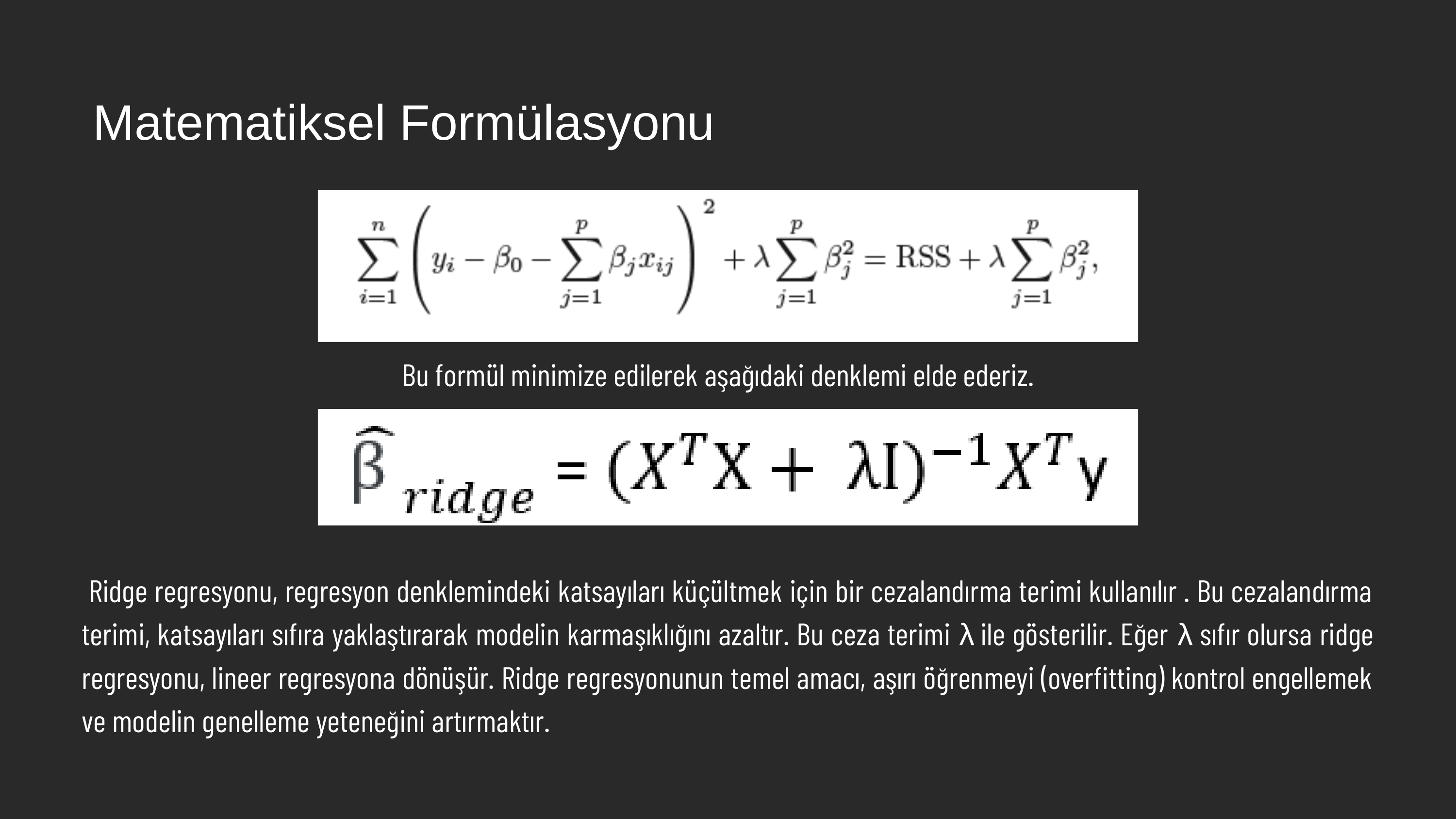

Matematiksel Formülasyonu

Bu formül minimize edilerek aşağıdaki denklemi elde ederiz.

 Ridge regresyonu, regresyon denklemindeki katsayıları küçültmek için bir cezalandırma terimi kullanılır . Bu cezalandırma terimi, katsayıları sıfıra yaklaştırarak modelin karmaşıklığını azaltır. Bu ceza terimi λ ile gösterilir. Eğer λ sıfır olursa ridge regresyonu, lineer regresyona dönüşür. Ridge regresyonunun temel amacı, aşırı öğrenmeyi (overfitting) kontrol engellemek ve modelin genelleme yeteneğini artırmaktır.